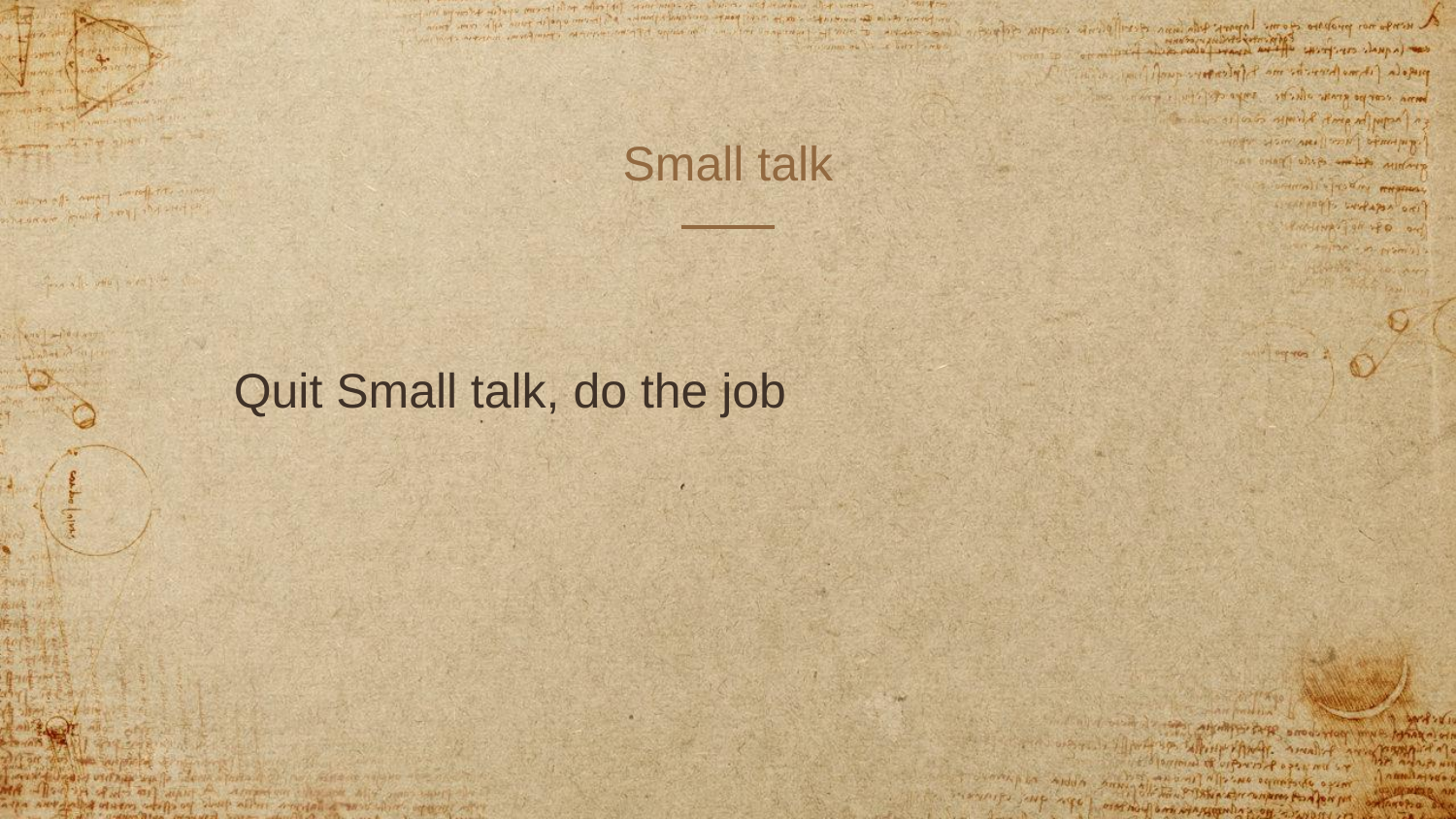

# Small talk
Quit Small talk, do the job